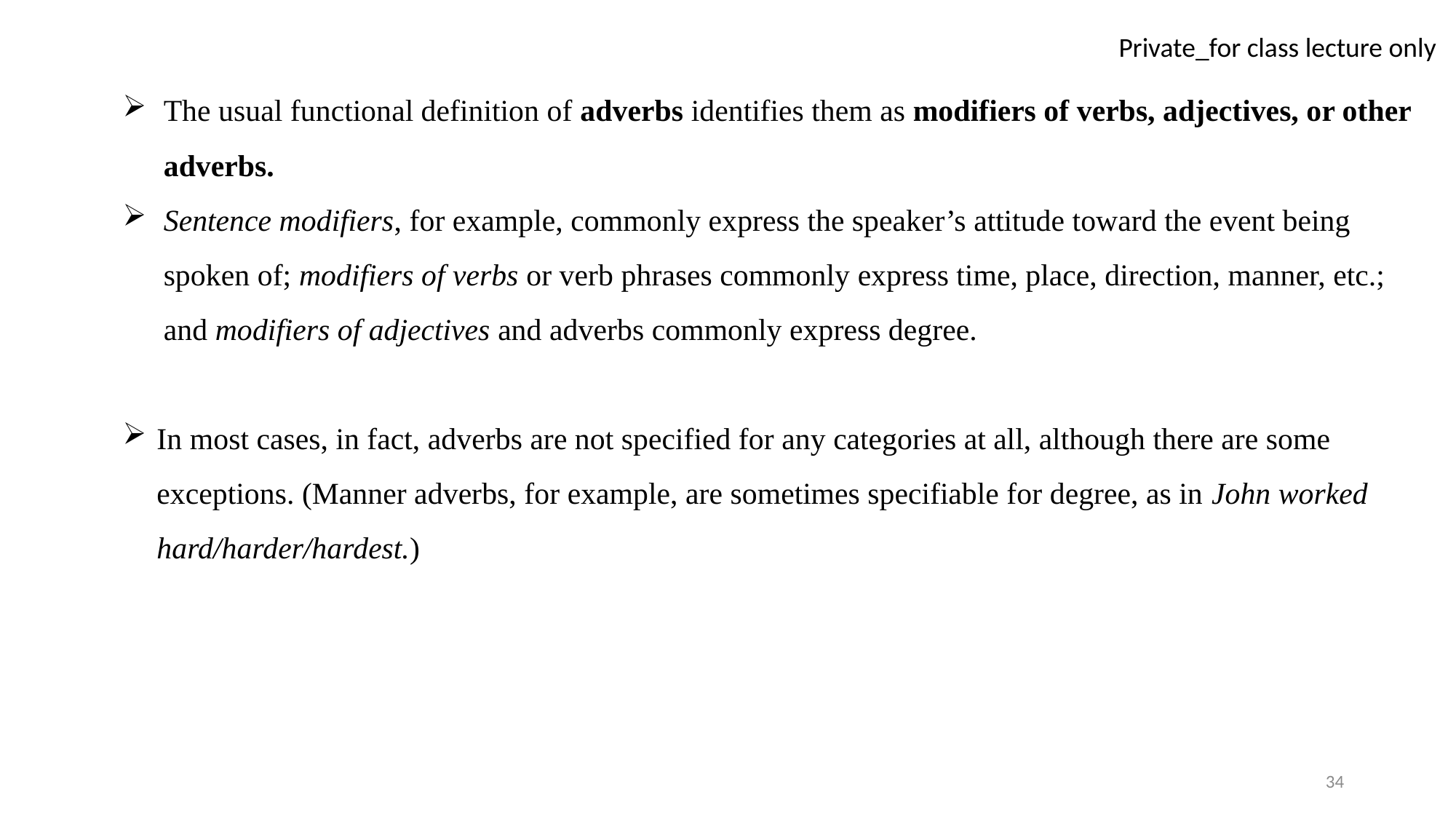

The usual functional definition of adverbs identifies them as modifiers of verbs, adjectives, or other adverbs.
Sentence modifiers, for example, commonly express the speaker’s attitude toward the event being spoken of; modifiers of verbs or verb phrases commonly express time, place, direction, manner, etc.; and modifiers of adjectives and adverbs commonly express degree.

In most cases, in fact, adverbs are not specified for any categories at all, although there are some exceptions. (Manner adverbs, for example, are sometimes specifiable for degree, as in John worked hard/harder/hardest.)

34